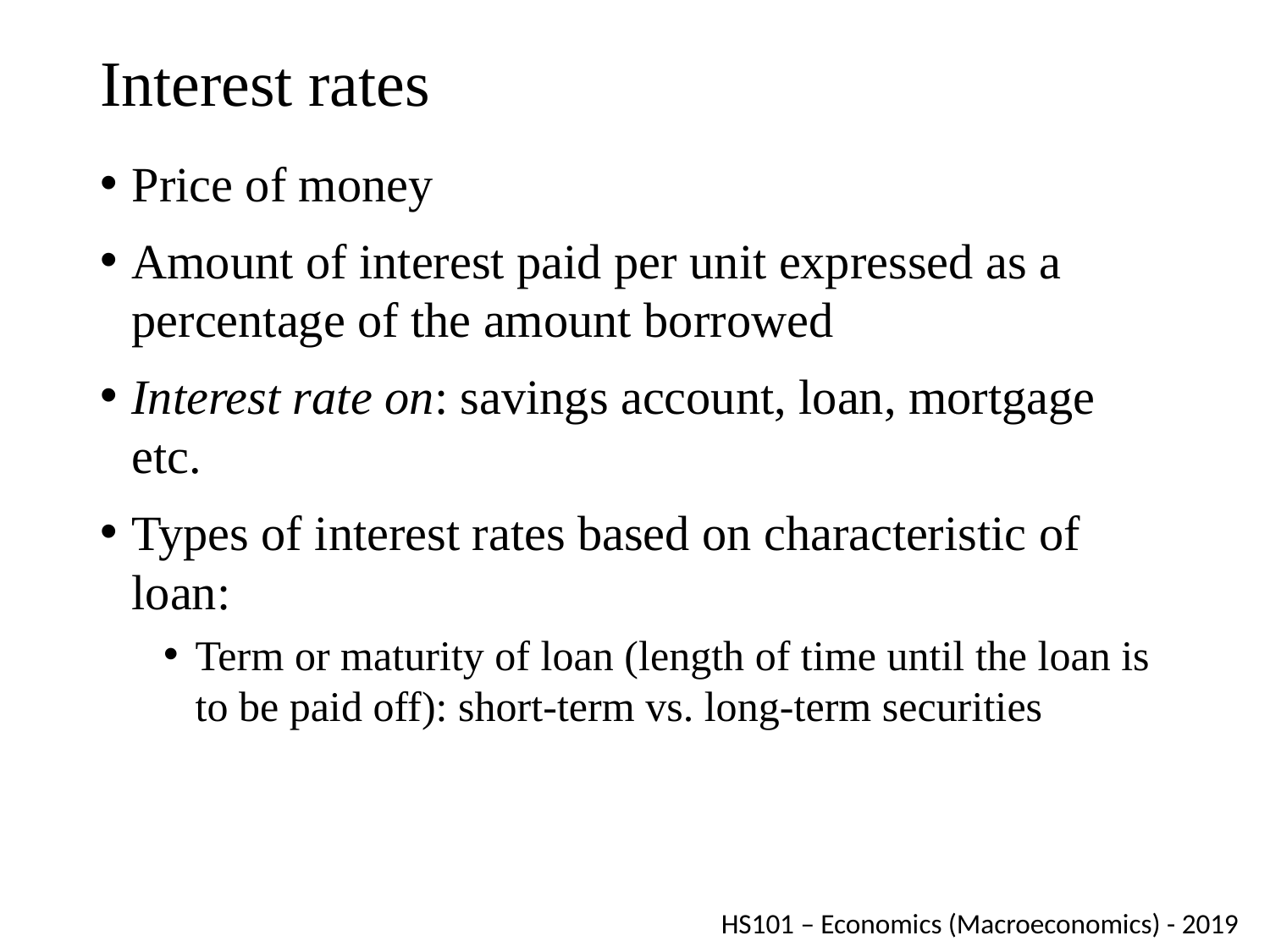

# Interest rates
Price of money
Amount of interest paid per unit expressed as a percentage of the amount borrowed
Interest rate on: savings account, loan, mortgage etc.
Types of interest rates based on characteristic of loan:
Term or maturity of loan (length of time until the loan is to be paid off): short-term vs. long-term securities
HS101 – Economics (Macroeconomics) - 2019